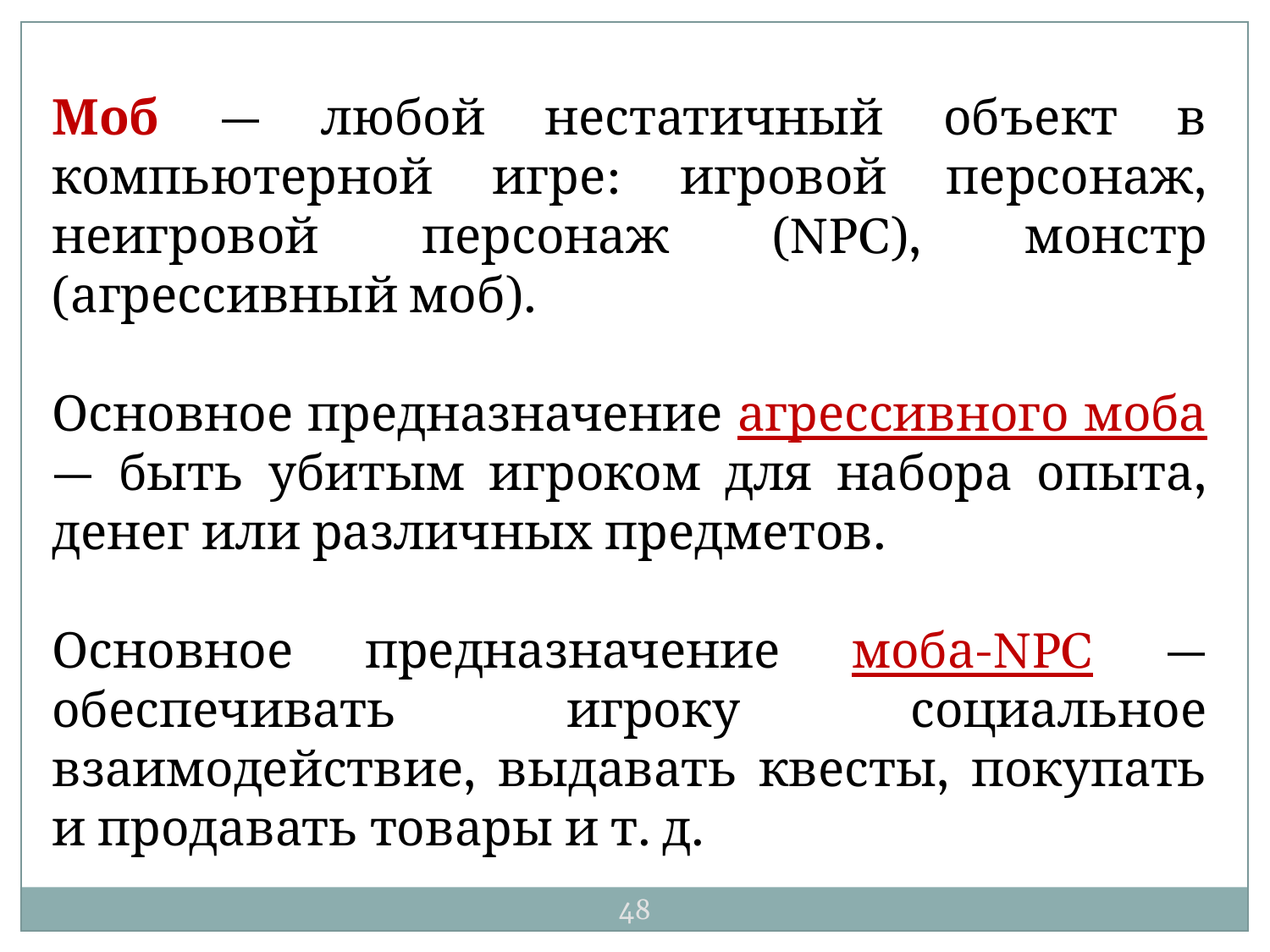

Моб — любой нестатичный объект в компьютерной игре: игровой персонаж, неигровой персонаж (NPC), монстр (агрессивный моб).

Основное предназначение агрессивного моба — быть убитым игроком для набора опыта, денег или различных предметов.

Основное предназначение моба-NPC — обеспечивать игроку социальное взаимодействие, выдавать квесты, покупать и продавать товары и т. д.
48